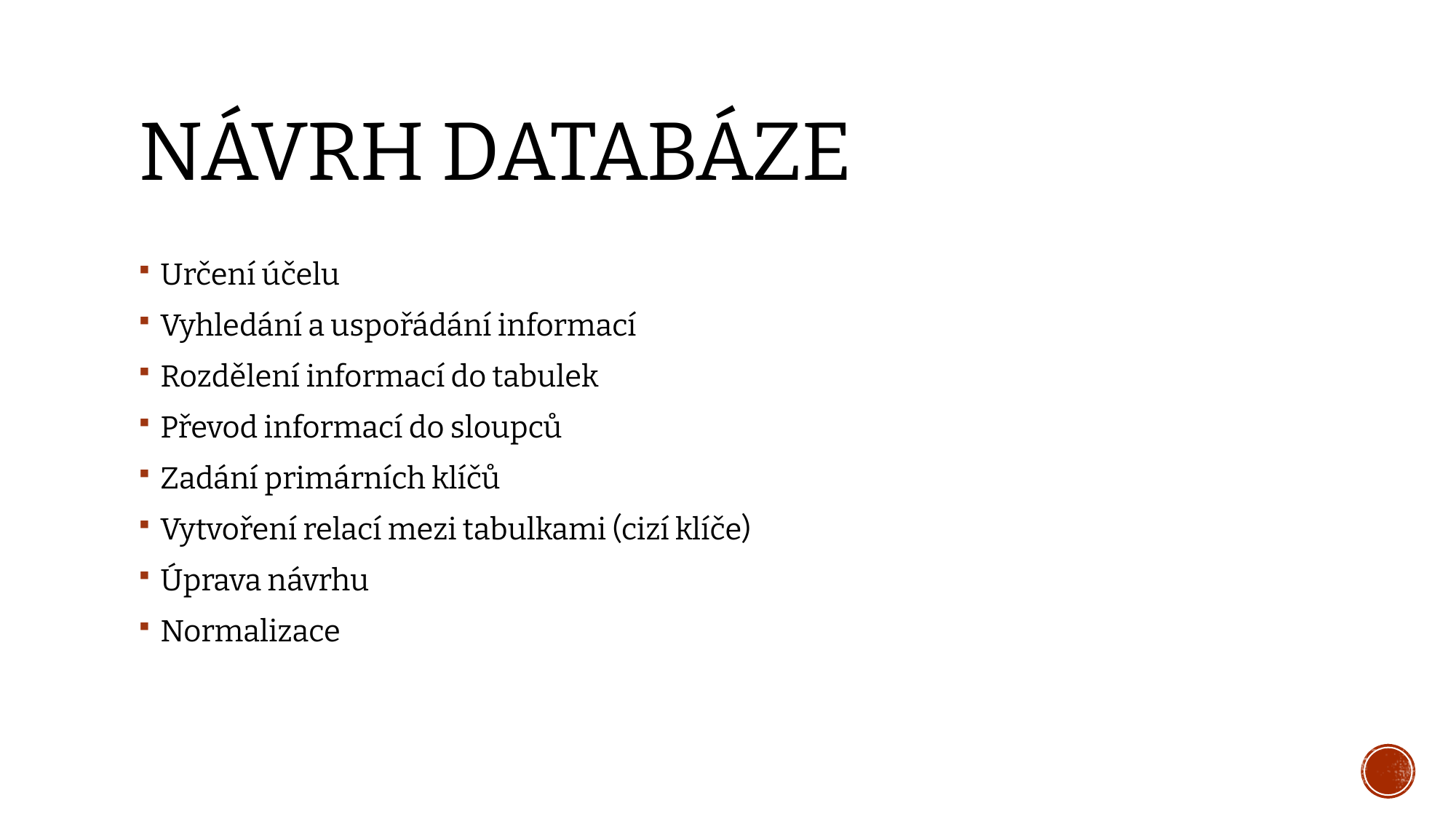

# Návrh databáze
Určení účelu
Vyhledání a uspořádání informací
Rozdělení informací do tabulek
Převod informací do sloupců
Zadání primárních klíčů
Vytvoření relací mezi tabulkami (cizí klíče)
Úprava návrhu
Normalizace